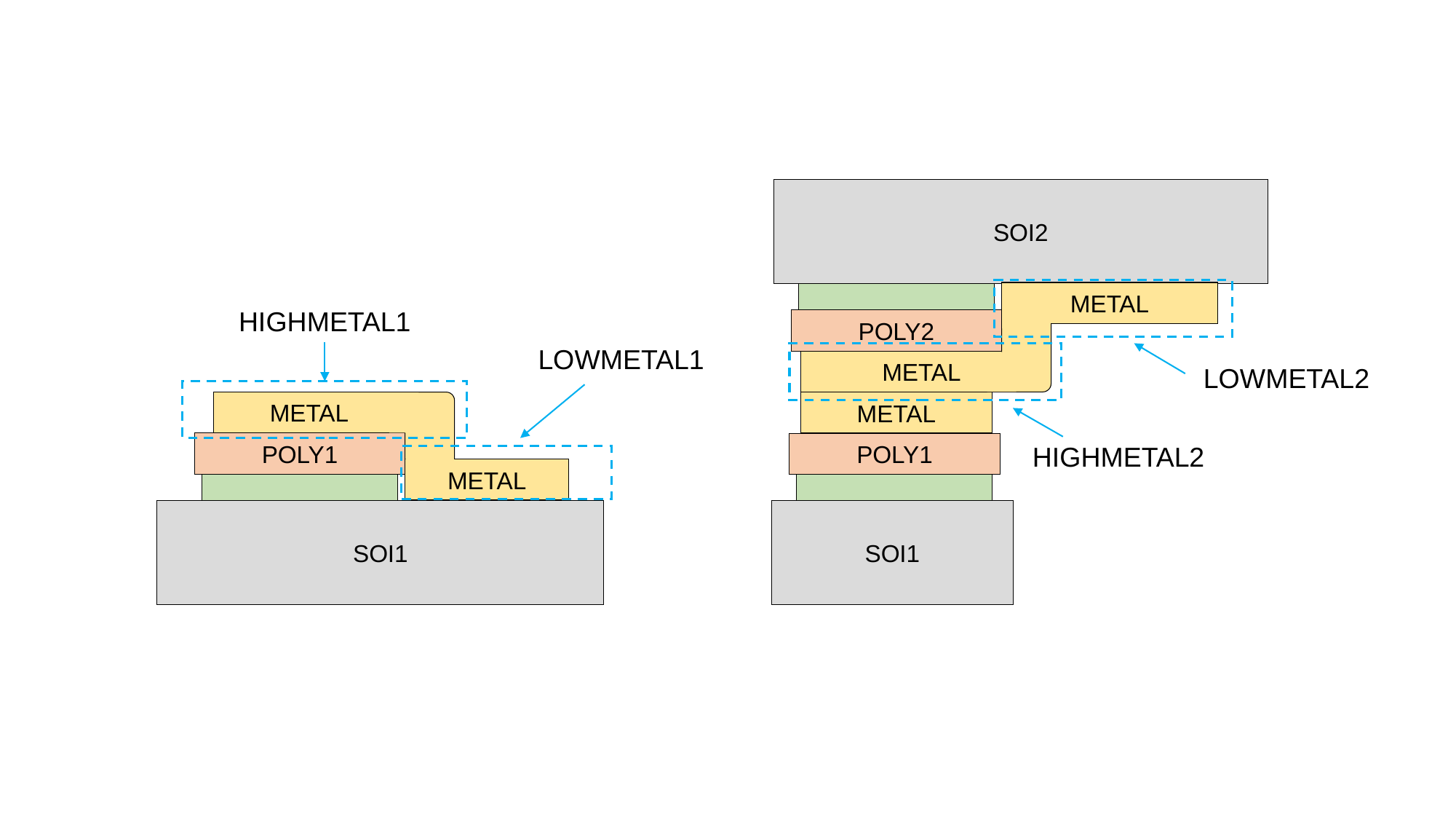

SOI2

METAL

HIGHMETAL1

POLY2
LOWMETAL1

METAL

LOWMETAL2

METAL

METAL

POLY1
POLY1
HIGHMETAL2

METAL

SOI1
SOI1